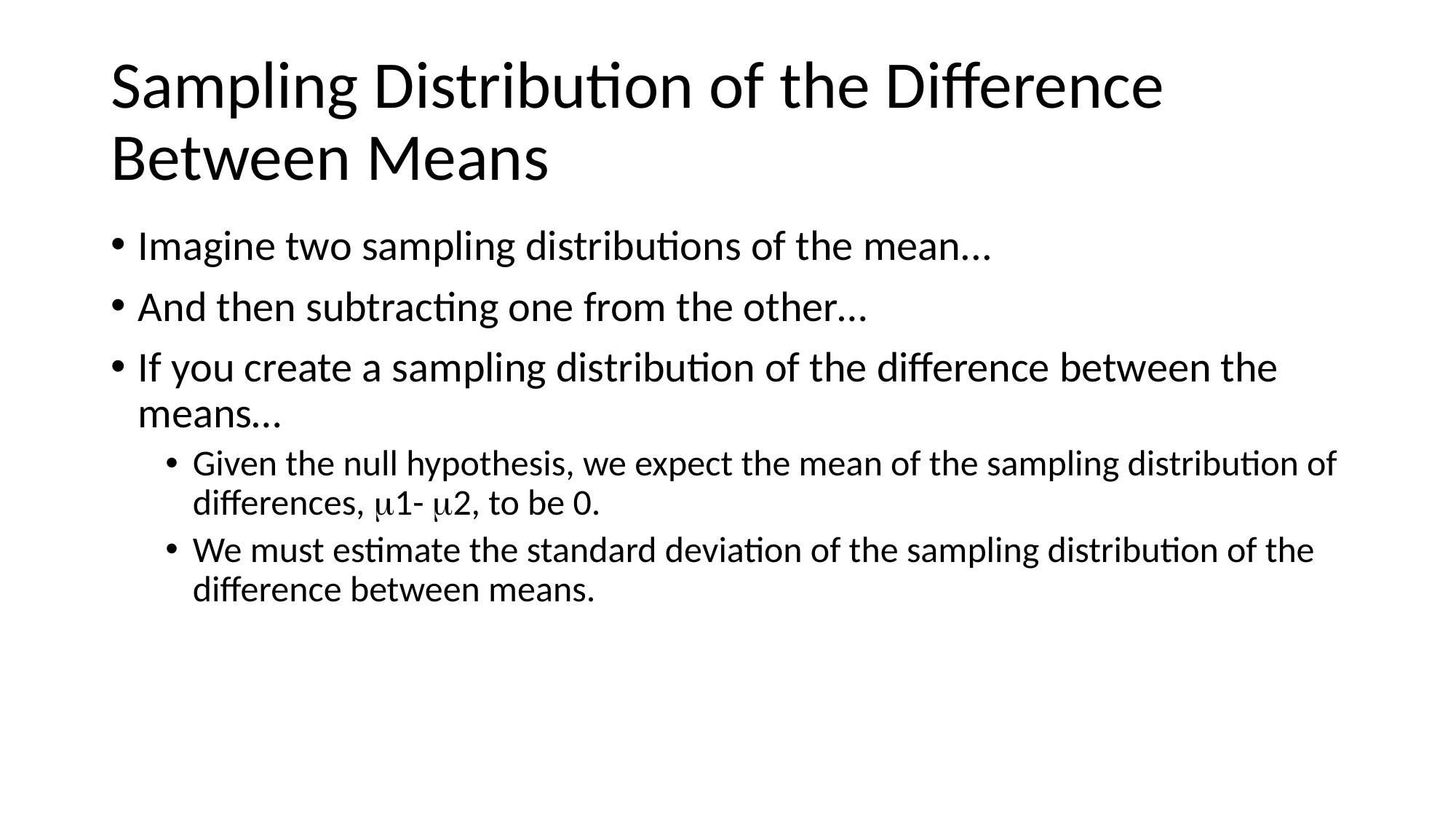

# Sampling Distribution of the Difference Between Means
Imagine two sampling distributions of the mean...
And then subtracting one from the other…
If you create a sampling distribution of the difference between the means…
Given the null hypothesis, we expect the mean of the sampling distribution of differences, μ1- μ2, to be 0.
We must estimate the standard deviation of the sampling distribution of the difference between means.